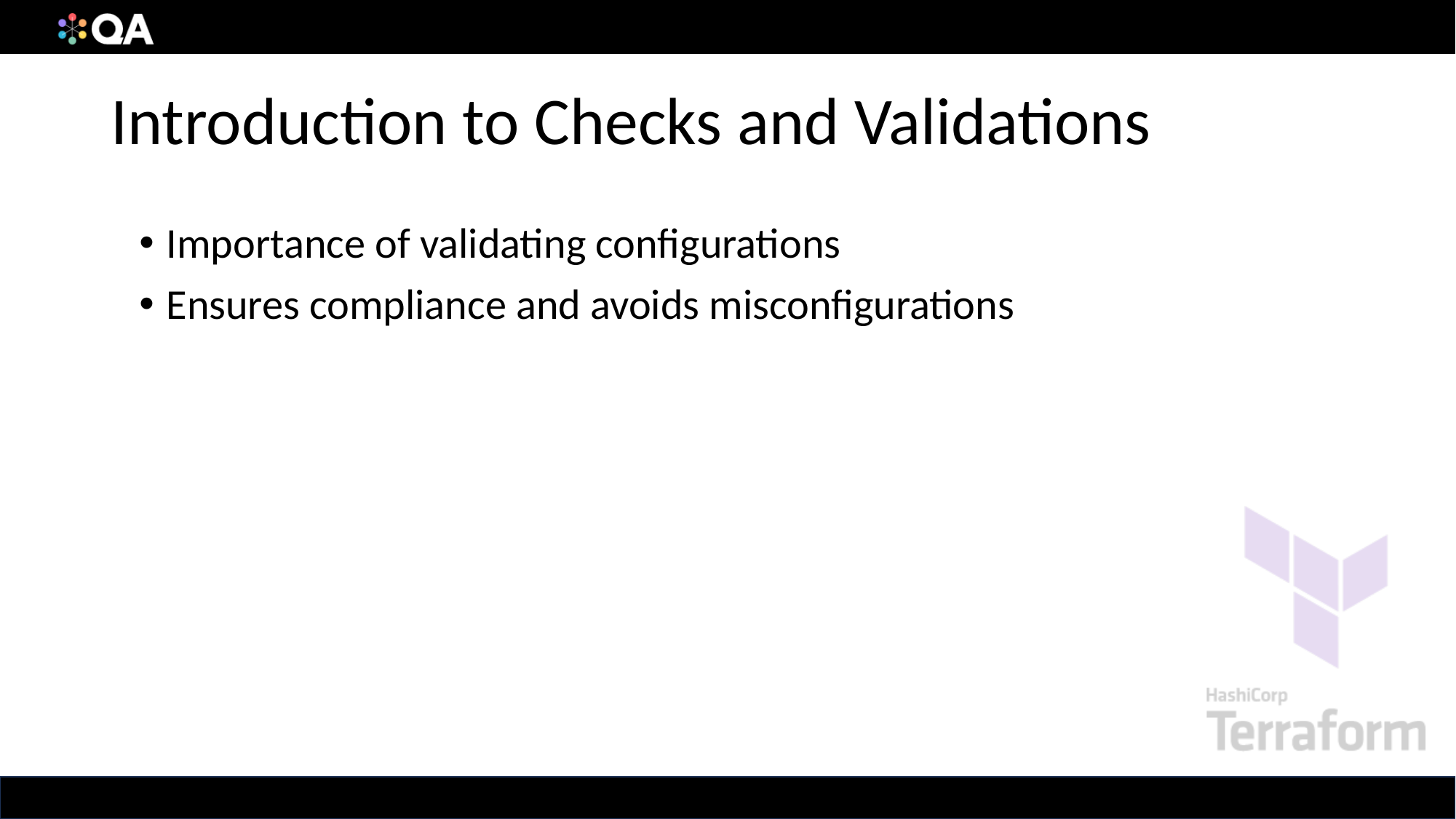

# Introduction to Checks and Validations
Importance of validating configurations
Ensures compliance and avoids misconfigurations